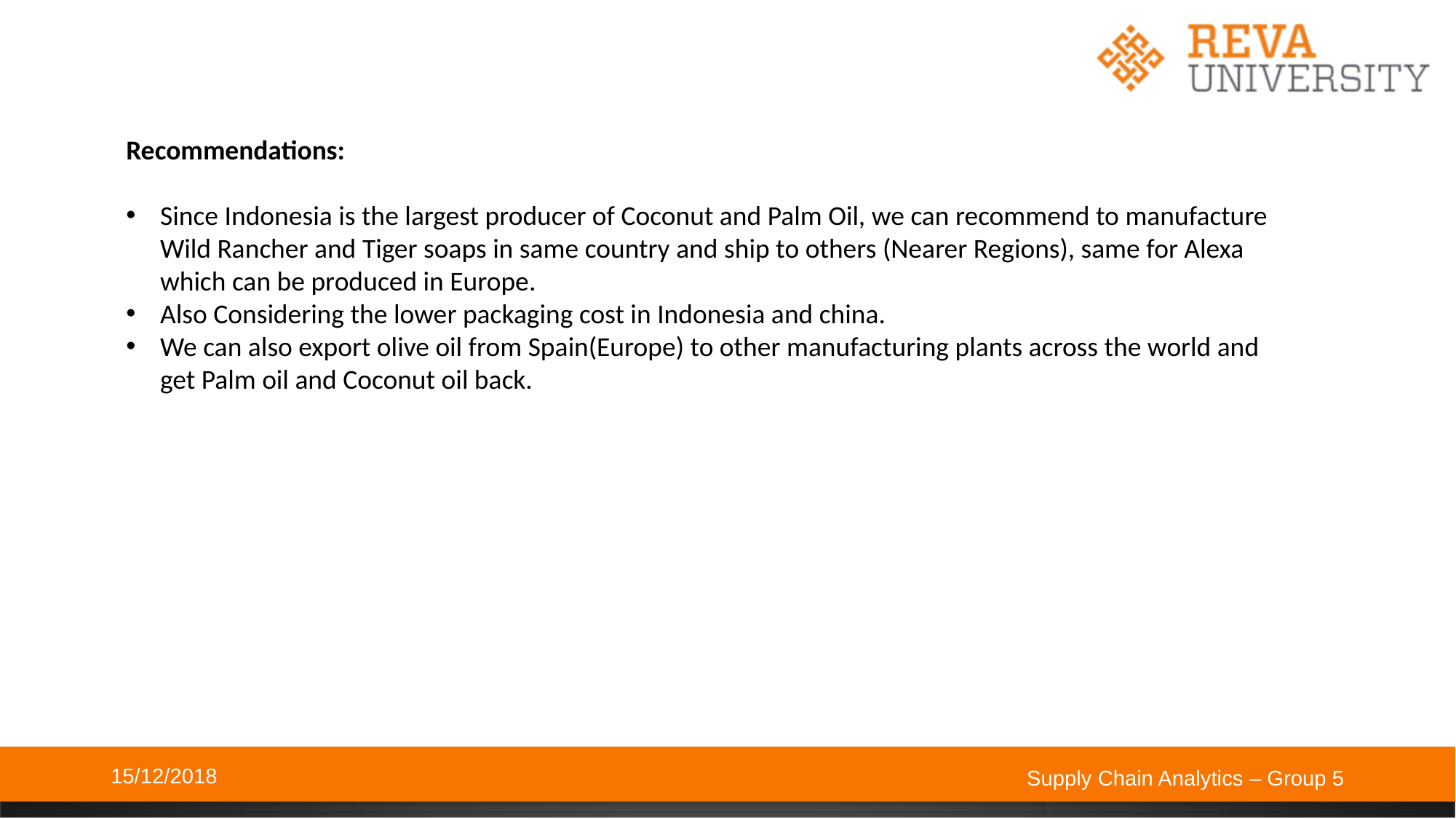

Recommendations:

Since Indonesia is the largest producer of Coconut and Palm Oil, we can recommend to manufacture Wild Rancher and Tiger soaps in same country and ship to others (Nearer Regions), same for Alexa which can be produced in Europe.
Also Considering the lower packaging cost in Indonesia and china.
We can also export olive oil from Spain(Europe) to other manufacturing plants across the world and get Palm oil and Coconut oil back.

15/12/2018
Supply Chain Analytics – Group 5